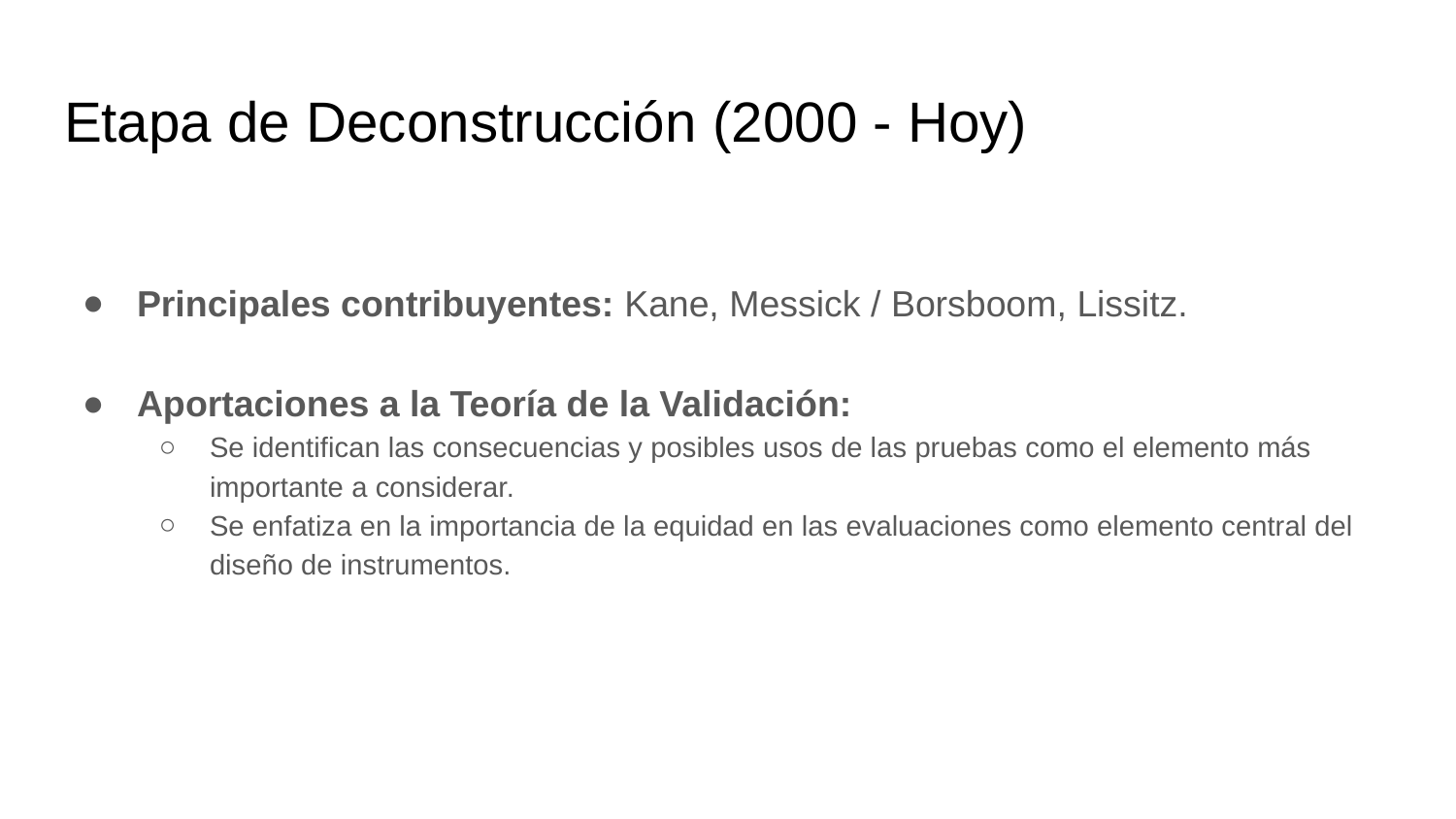

# Etapa de Deconstrucción (2000 - Hoy)

Principales contribuyentes: Kane, Messick / Borsboom, Lissitz.
Aportaciones a la Teoría de la Validación:
Se identifican las consecuencias y posibles usos de las pruebas como el elemento más importante a considerar.
Se enfatiza en la importancia de la equidad en las evaluaciones como elemento central del diseño de instrumentos.